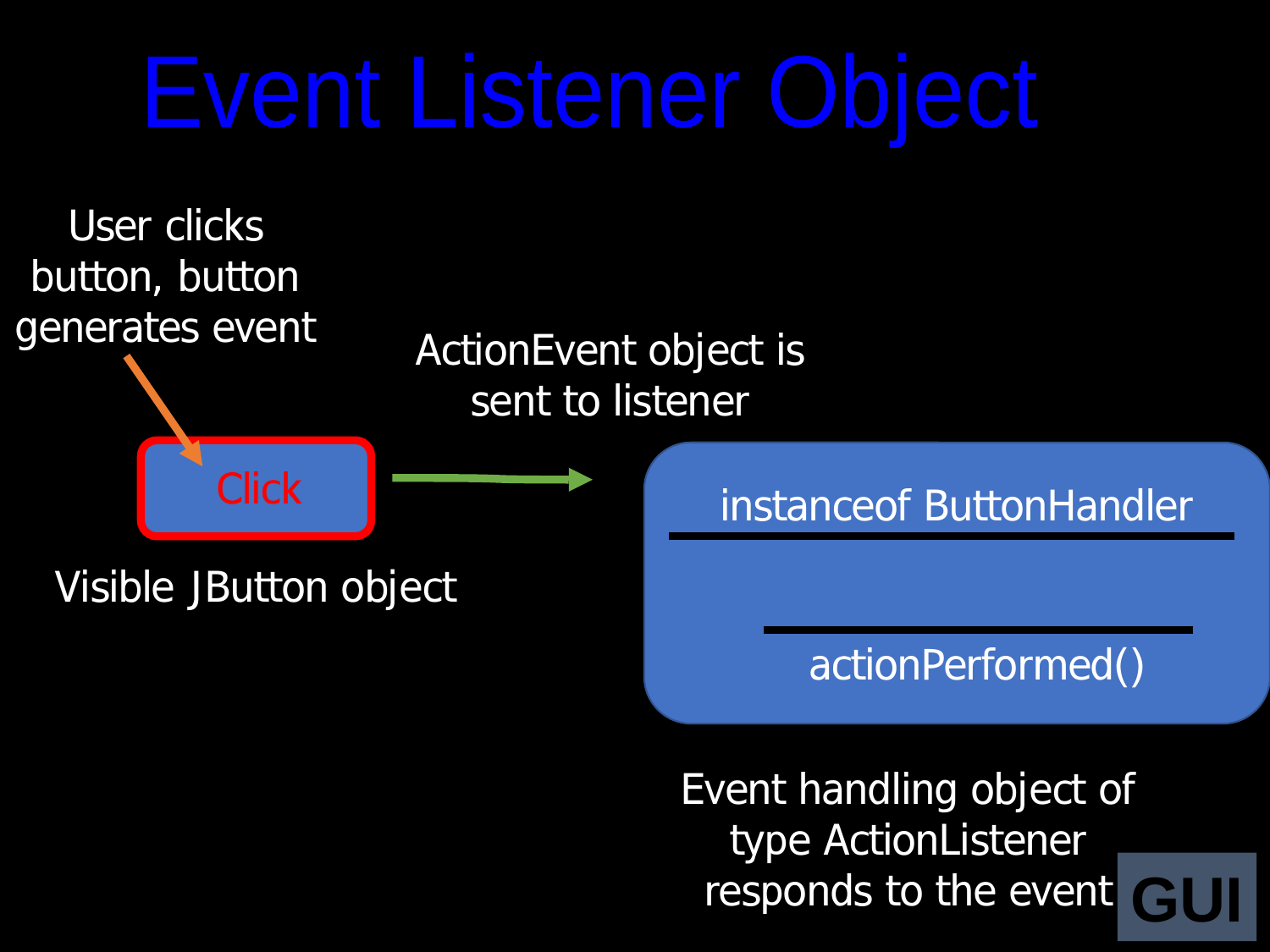

Event Listener Object
User clicks button, button generates event
ActionEvent object is sent to listener

Click
instanceof ButtonHandler
Visible JButton object
actionPerformed()
Event handling object of type ActionListener responds to the event